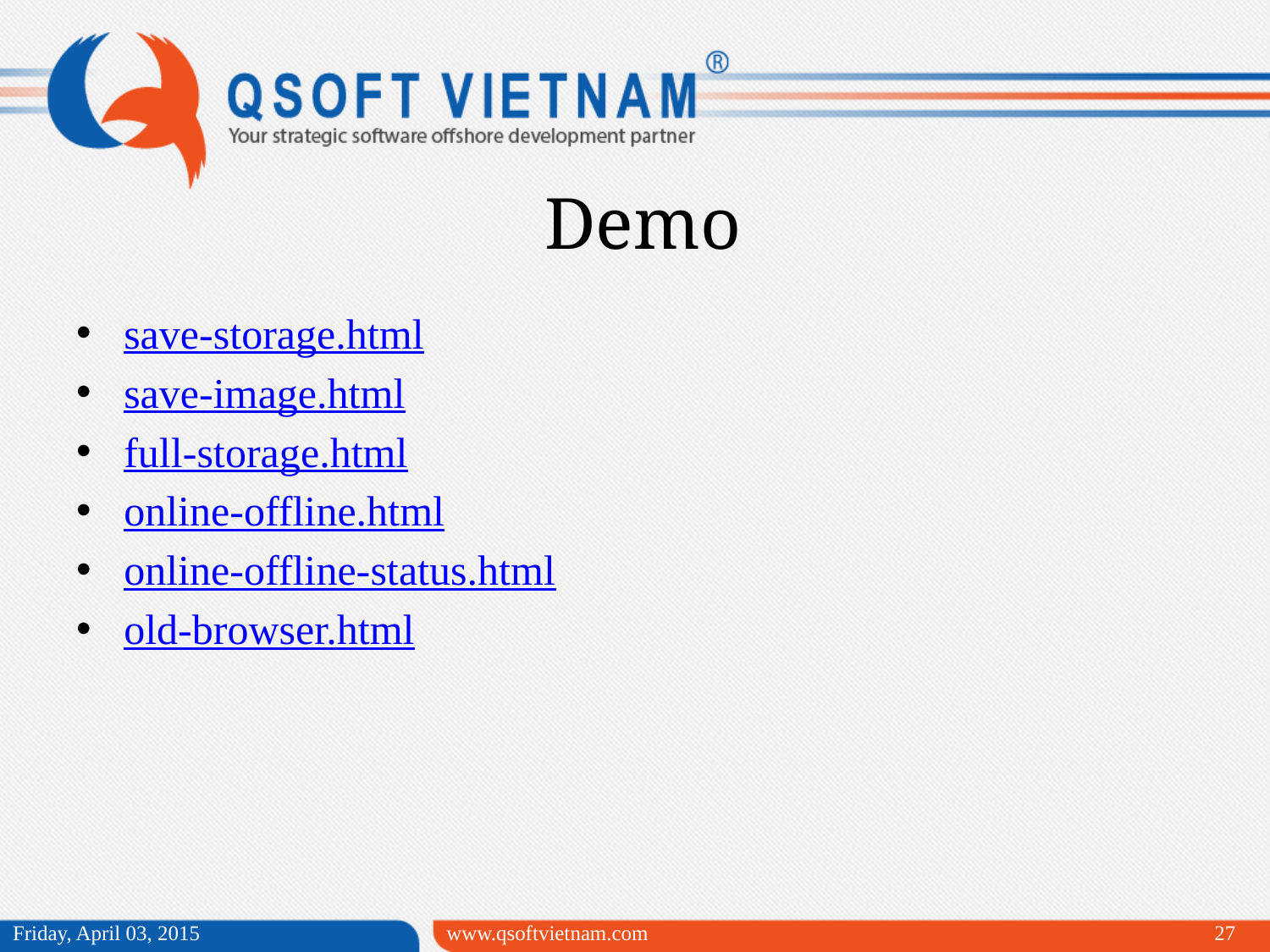

Demo
save-storage.html
save-image.html
full-storage.html
online-offline.html
online-offline-status.html
old-browser.html
Friday, April 03, 2015
www.qsoftvietnam.com
27